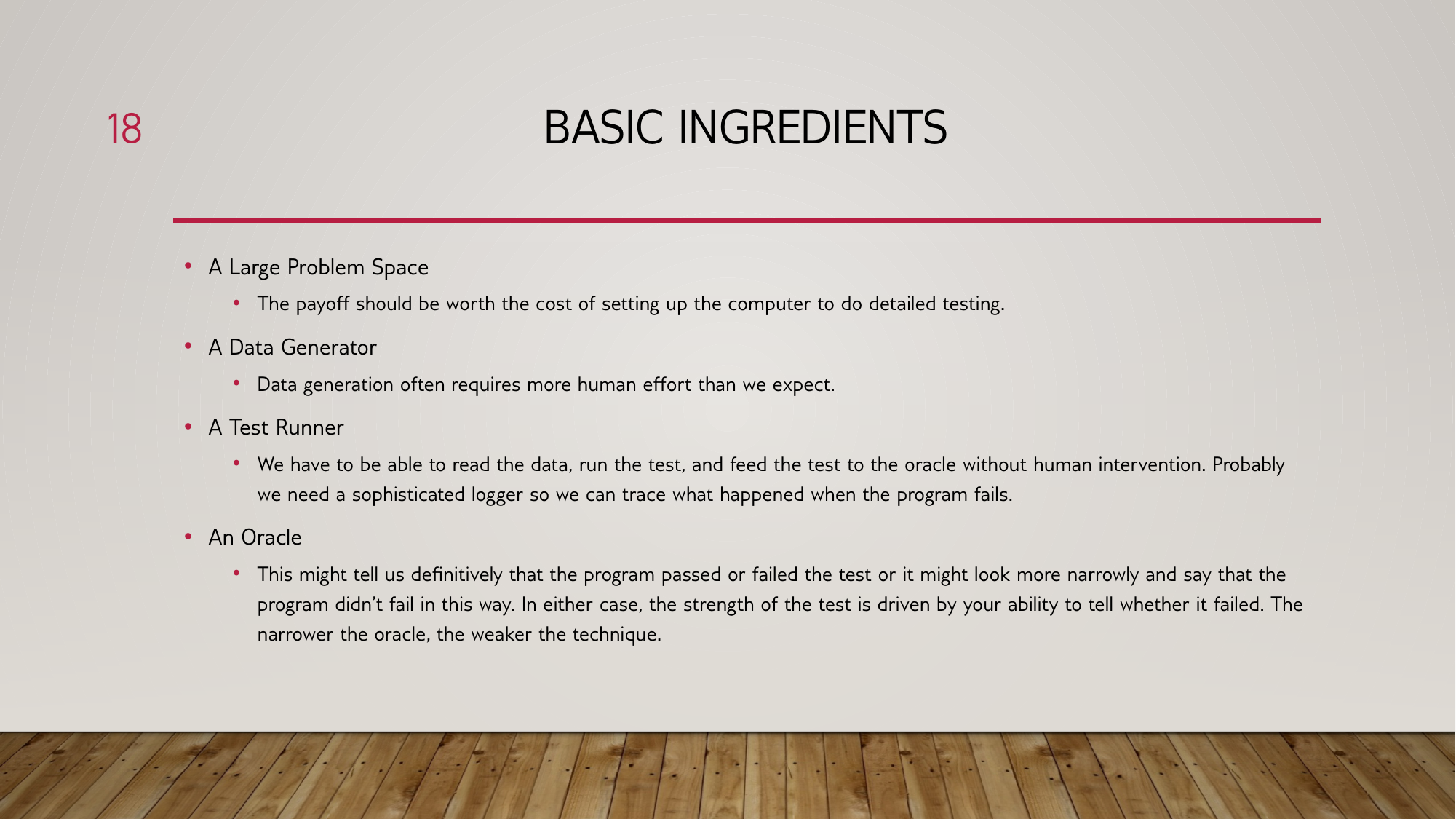

18
# Basic Ingredients
A Large Problem Space
The payoff should be worth the cost of setting up the computer to do detailed testing.
A Data Generator
Data generation often requires more human effort than we expect.
A Test Runner
We have to be able to read the data, run the test, and feed the test to the oracle without human intervention. Probably we need a sophisticated logger so we can trace what happened when the program fails.
An Oracle
This might tell us definitively that the program passed or failed the test or it might look more narrowly and say that the program didn’t fail in this way. In either case, the strength of the test is driven by your ability to tell whether it failed. The narrower the oracle, the weaker the technique.